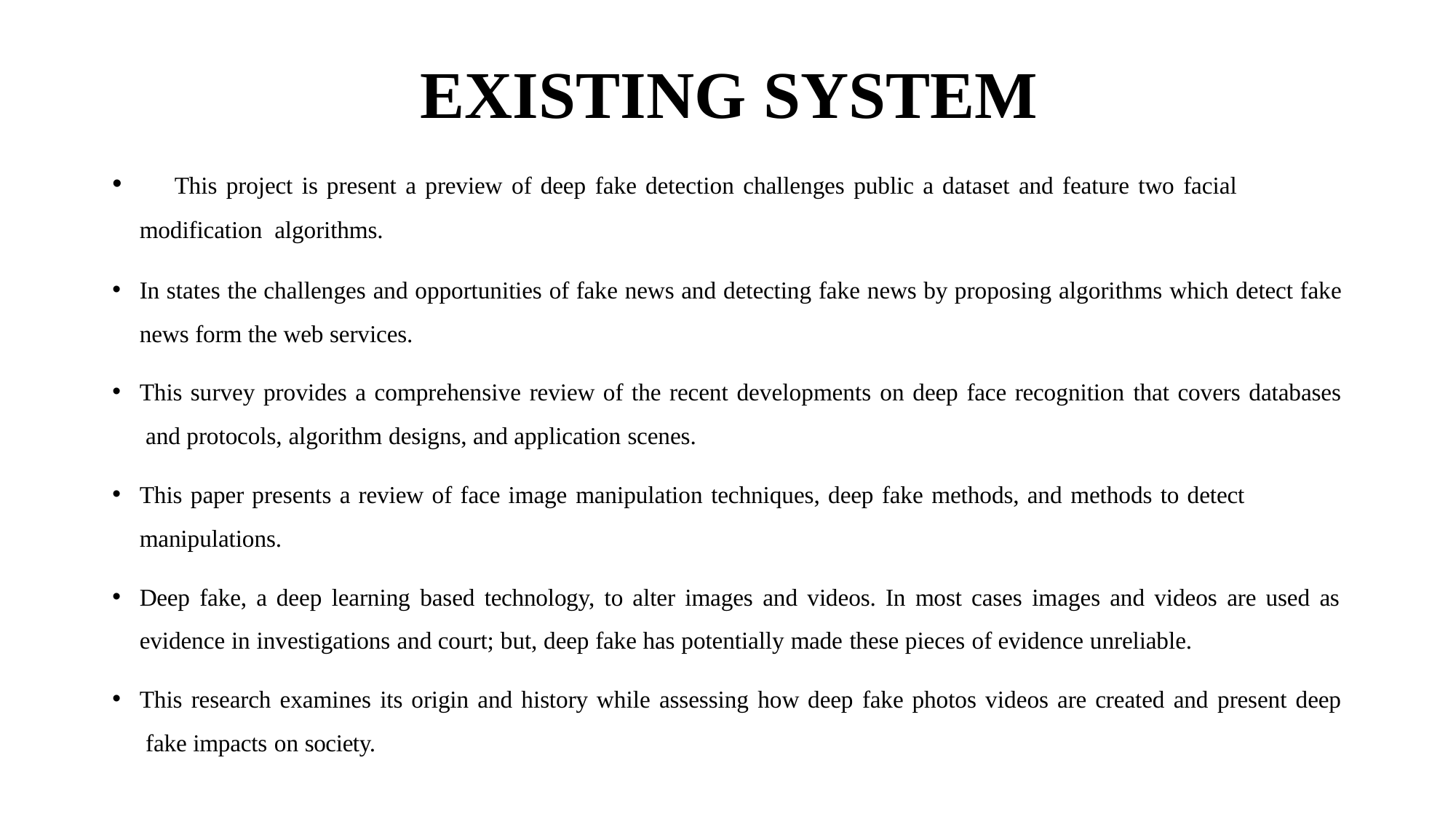

# EXISTING SYSTEM
	This project is present a preview of deep fake detection challenges public a dataset and feature two facial modification  algorithms.

In states the challenges and opportunities of fake news and detecting fake news by proposing algorithms which detect fake
news form the web services.
This survey provides a comprehensive review of the recent developments on deep face recognition that covers databases  and protocols, algorithm designs, and application scenes.
This paper presents a review of face image manipulation techniques, deep fake methods, and methods to detect  manipulations.
Deep fake, a deep learning based technology, to alter images and videos. In most cases images and videos are used as  evidence in investigations and court; but, deep fake has potentially made these pieces of evidence unreliable.
This research examines its origin and history while assessing how deep fake photos videos are created and present deep  fake impacts on society.